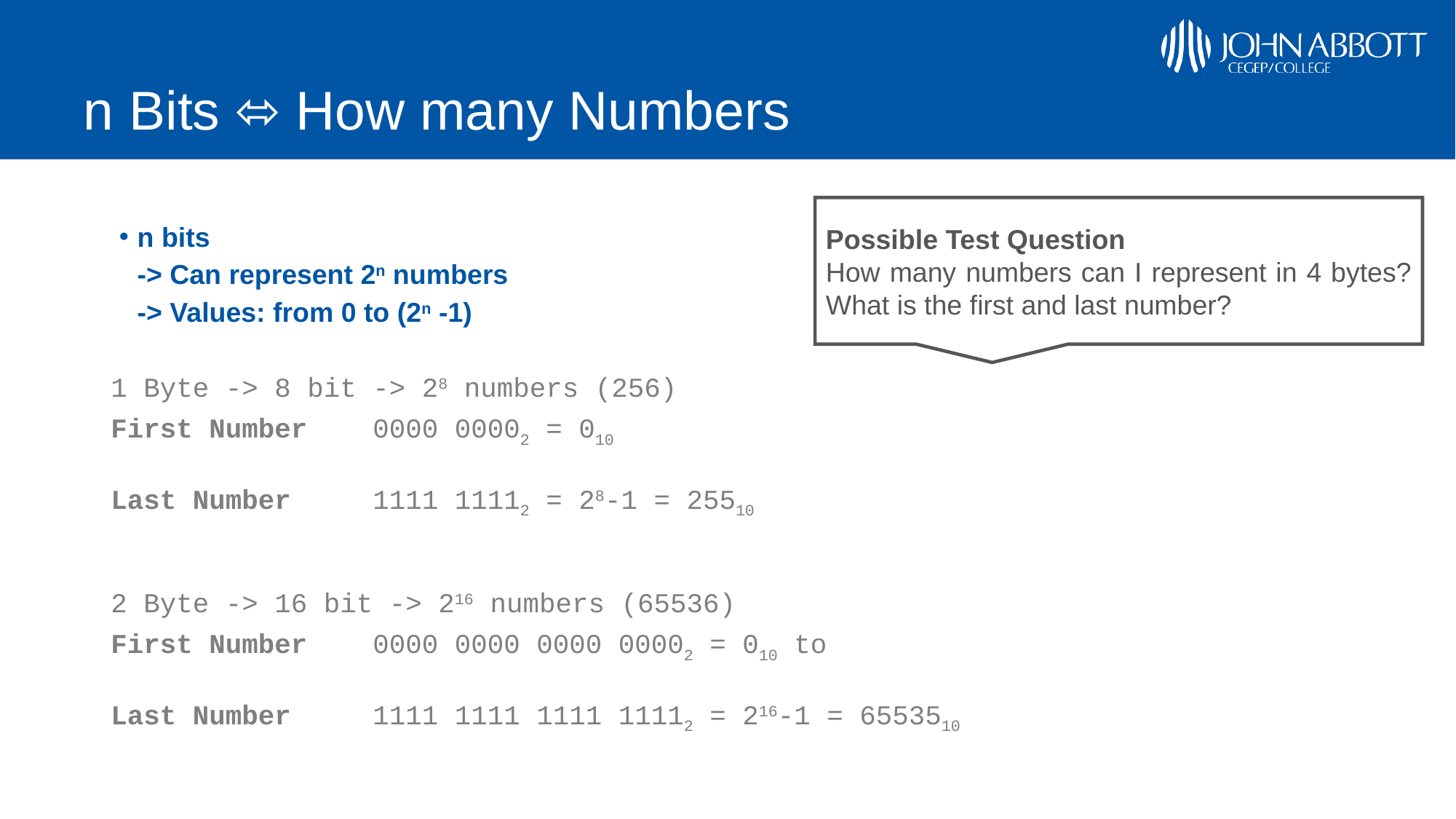

# n Bits ⬄ How many Numbers
Possible Test Question
How many numbers can I represent in 4 bytes? What is the first and last number?
n bits
-> Can represent 2n numbers
-> Values: from 0 to (2n -1)

1 Byte -> 8 bit -> 28 numbers (256)
First Number 	0000 00002 = 010
Last Number		1111 11112 = 28-1 = 25510

2 Byte -> 16 bit -> 216 numbers (65536)
First Number 	0000 0000 0000 00002 = 010 to
Last Number		1111 1111 1111 11112 = 216-1 = 6553510